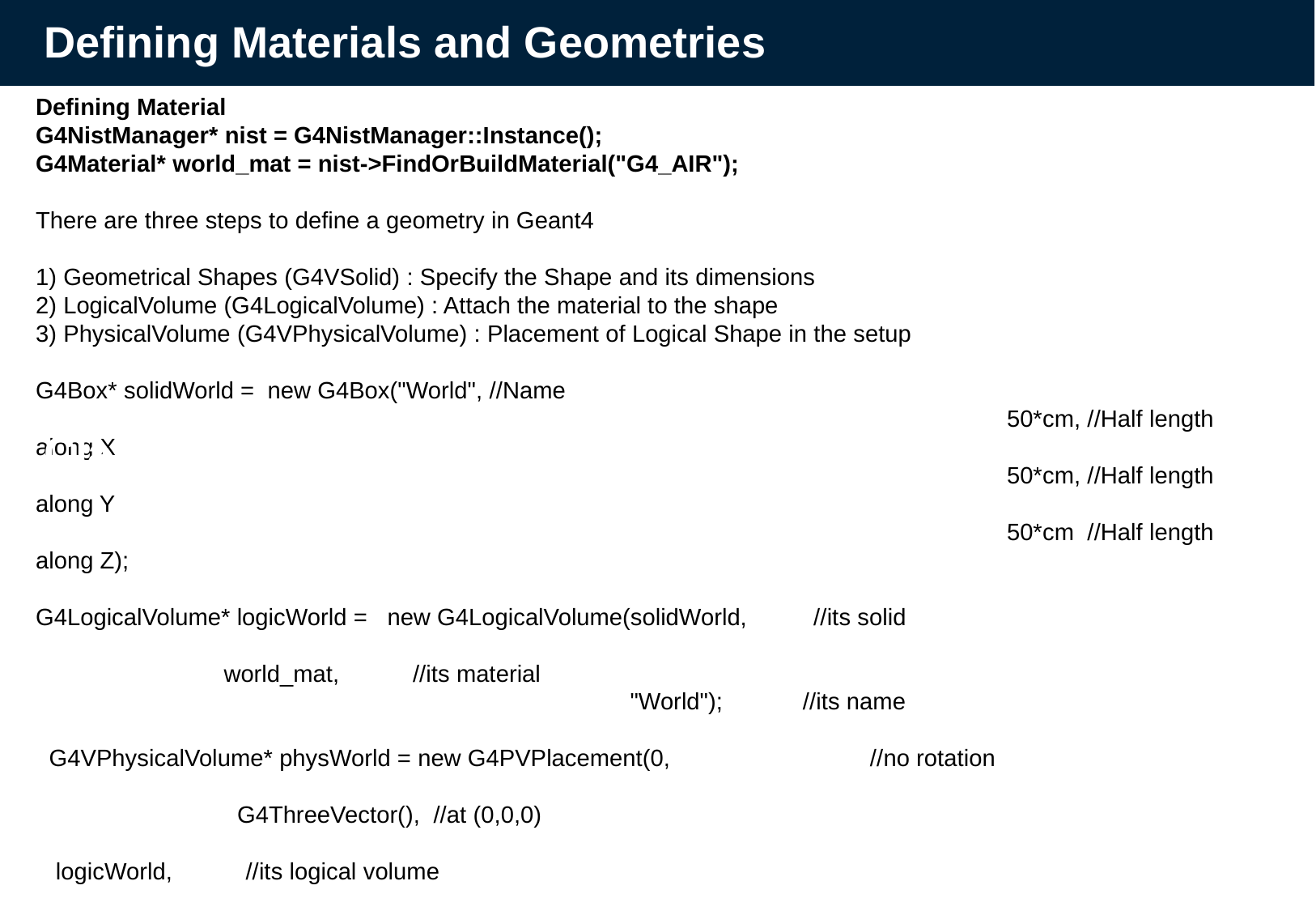

Defining Materials and Geometries

Defining Material
G4NistManager* nist = G4NistManager::Instance();
G4Material* world_mat = nist->FindOrBuildMaterial("G4_AIR");

There are three steps to define a geometry in Geant4

1) Geometrical Shapes (G4VSolid) : Specify the Shape and its dimensions
2) LogicalVolume (G4LogicalVolume) : Attach the material to the shape
3) PhysicalVolume (G4VPhysicalVolume) : Placement of Logical Shape in the setup

G4Box* solidWorld =  new G4Box("World", //Name
								50*cm, //Half length along X
								50*cm, //Half length along Y
								50*cm  //Half length along Z);

G4LogicalVolume* logicWorld =   new G4LogicalVolume(solidWorld,          //its solid
										          world_mat,           //its material
                                                                                         "World");            //its name

  G4VPhysicalVolume* physWorld = new G4PVPlacement(0,                              //no rotation
										            G4ThreeVector(),  //at (0,0,0)
									                     logicWorld,           //its logical volume
									                     "World",               //its name
								   	                     0,                         //its mother  volume
								                              false,                   //no boolean operation
									                      0,                        //copy number
								                              checkOverlaps);  //overlaps checking

Class Structure in Geant4